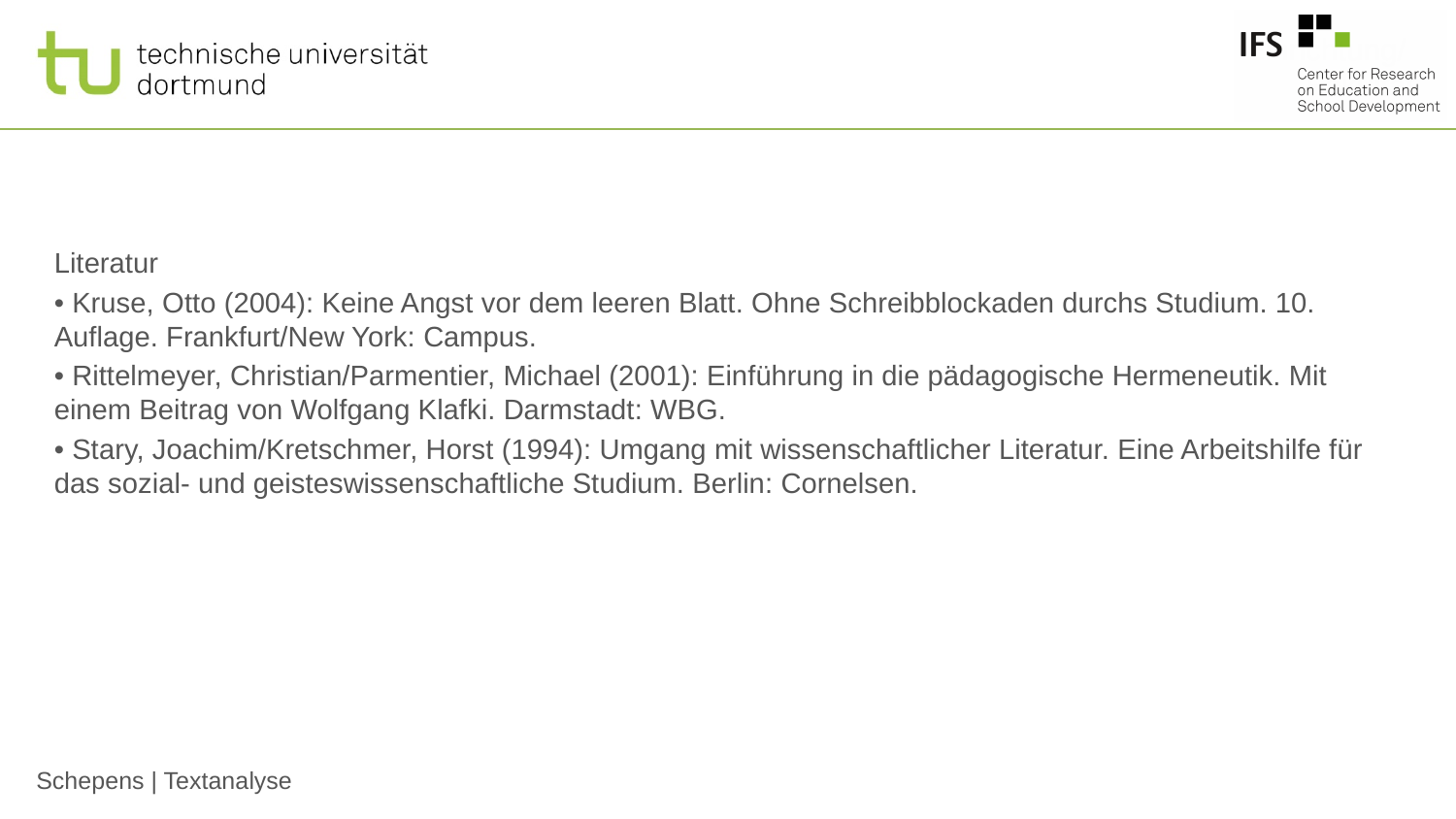

#
Literatur
• Kruse, Otto (2004): Keine Angst vor dem leeren Blatt. Ohne Schreibblockaden durchs Studium. 10. Auflage. Frankfurt/New York: Campus.
• Rittelmeyer, Christian/Parmentier, Michael (2001): Einführung in die pädagogische Hermeneutik. Mit einem Beitrag von Wolfgang Klafki. Darmstadt: WBG.
• Stary, Joachim/Kretschmer, Horst (1994): Umgang mit wissenschaftlicher Literatur. Eine Arbeitshilfe für das sozial- und geisteswissenschaftliche Studium. Berlin: Cornelsen.